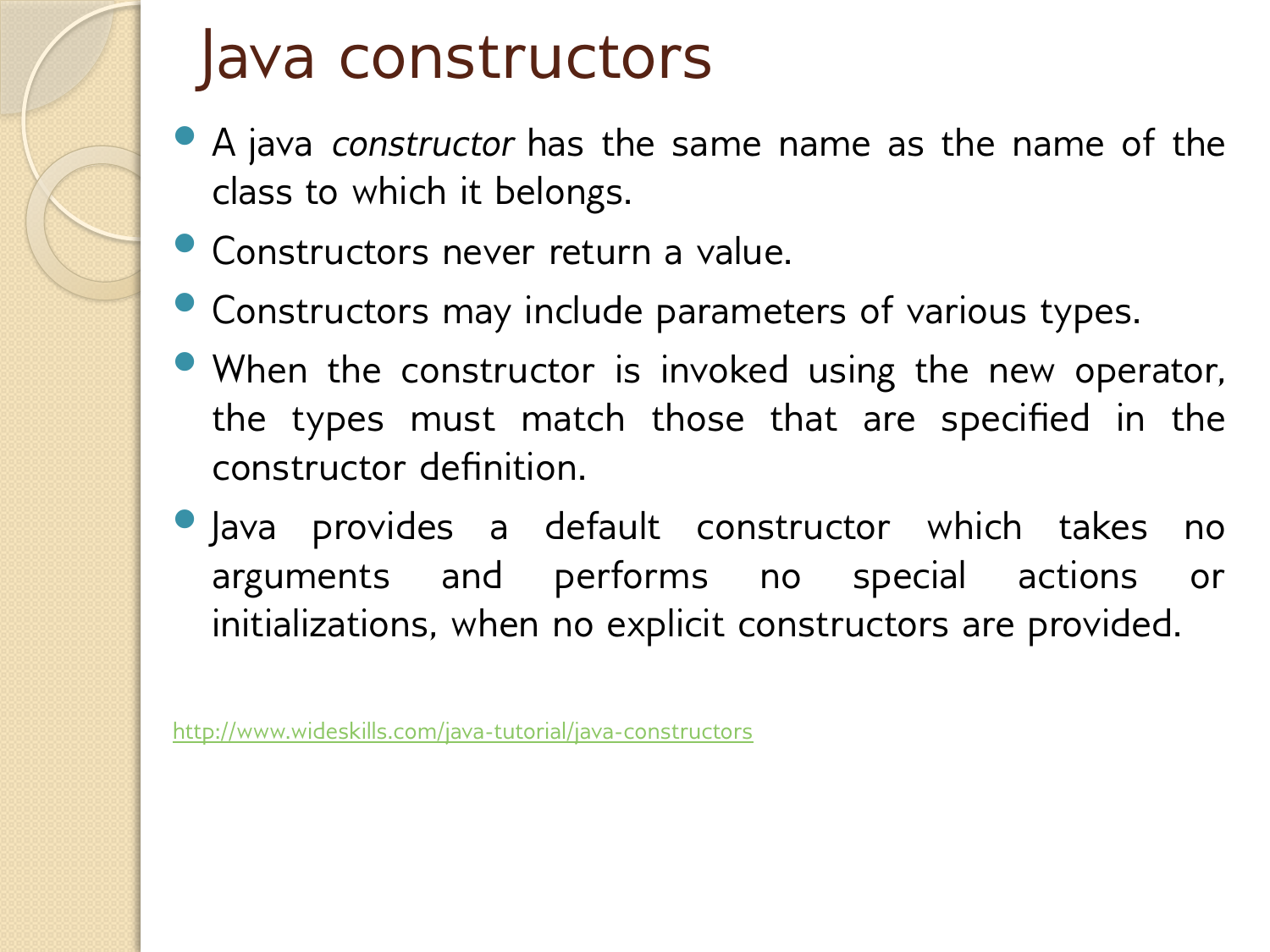

# Java constructors
A java constructor has the same name as the name of the class to which it belongs.
Constructors never return a value.
Constructors may include parameters of various types.
When the constructor is invoked using the new operator, the types must match those that are specified in the constructor definition.
Java provides a default constructor which takes no arguments and performs no special actions or initializations, when no explicit constructors are provided.

http://www.wideskills.com/java-tutorial/java-constructors